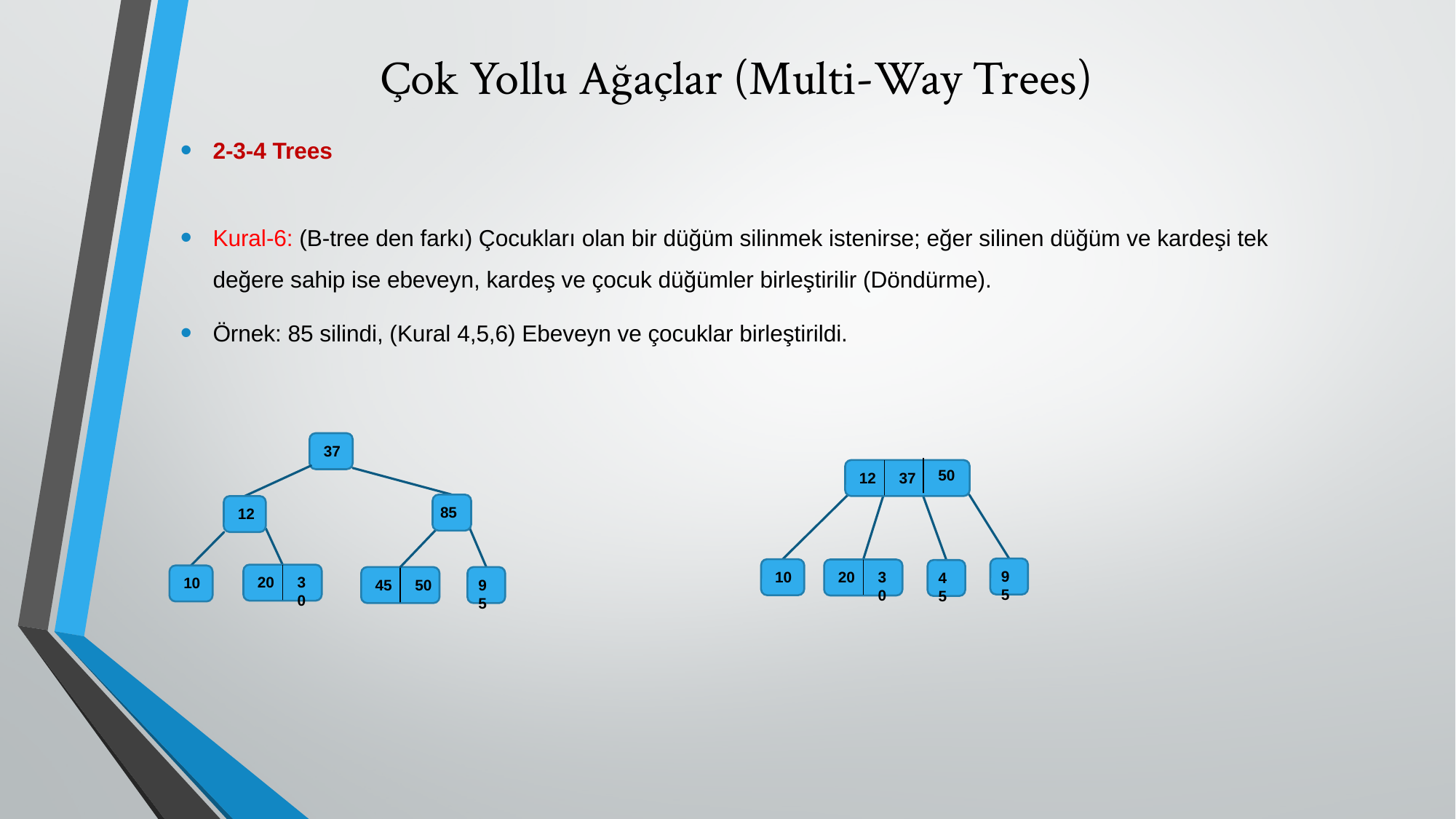

# Çok Yollu Ağaçlar (Multi-Way Trees)
2-3-4 Trees

Kural-6: (B-tree den farkı) Çocukları olan bir düğüm silinmek istenirse; eğer silinen düğüm ve kardeşi tek değere sahip ise ebeveyn, kardeş ve çocuk düğümler birleştirilir (Döndürme).
Örnek: 85 silindi, (Kural 4,5,6) Ebeveyn ve çocuklar birleştirildi.

37

85

12

20
30

10

45
50

95

12
37
50

95

10

20
30

45